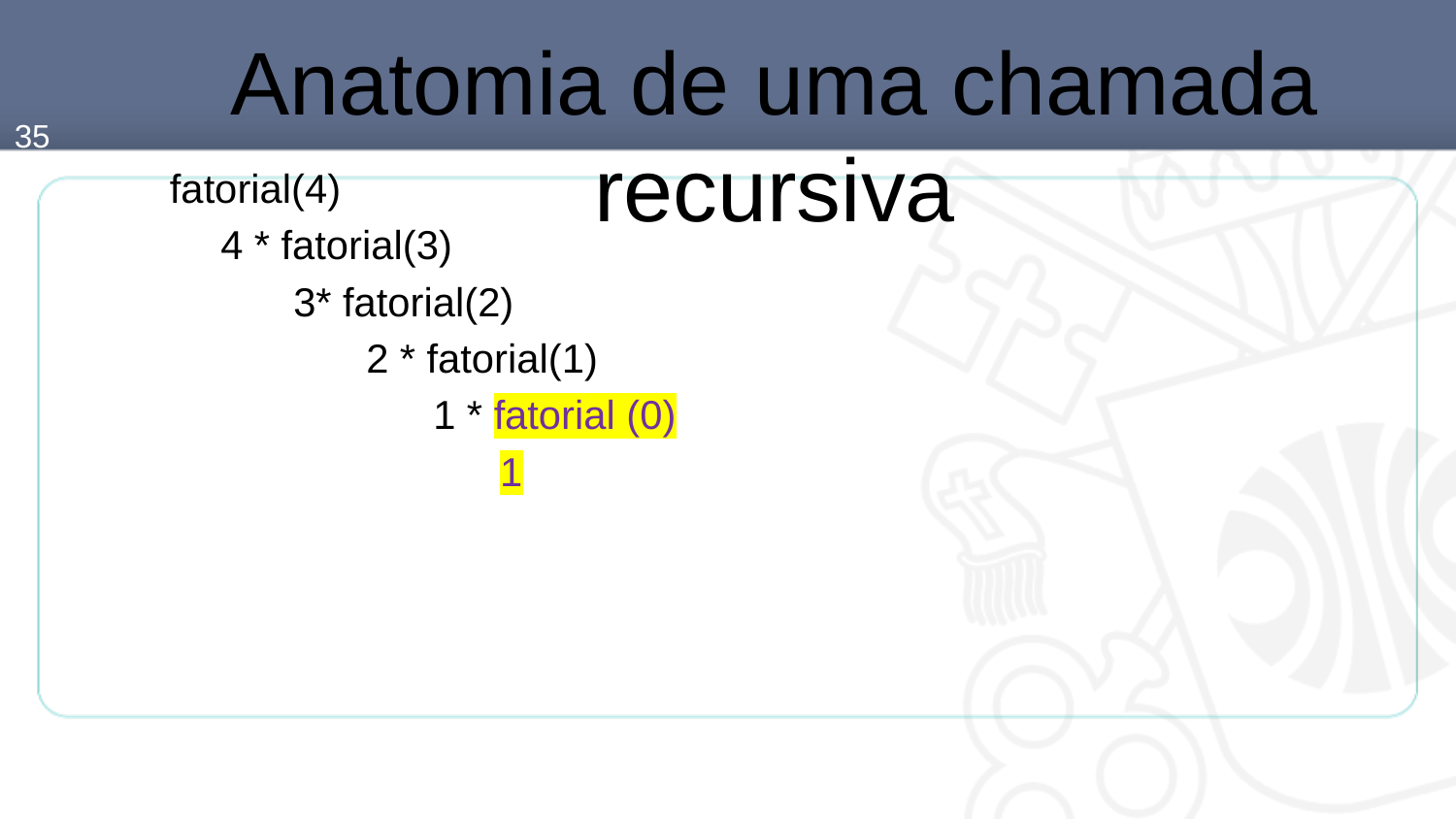

# Anatomia de uma chamada recursiva
35
fatorial(4)
4 * fatorial(3)
3* fatorial(2)
2 * fatorial(1)
      1 * fatorial (0)
            1